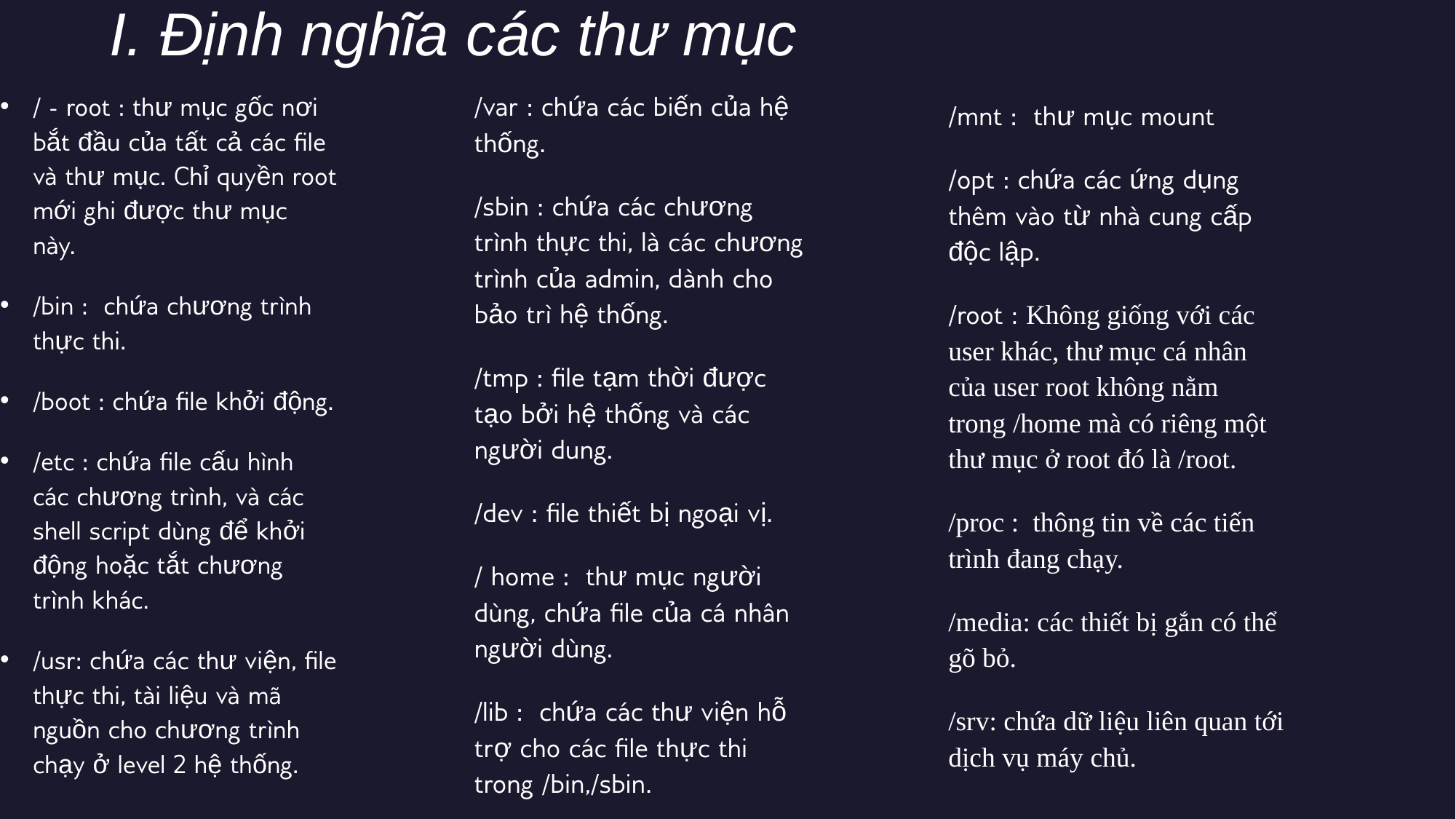

# I. Định nghĩa các thư mục
/var : chứa các biến của hệ thống.
/sbin : chứa các chương trình thực thi, là các chương trình của admin, dành cho bảo trì hệ thống.
/tmp : file tạm thời được tạo bởi hệ thống và các người dung.
/dev : file thiết bị ngoại vị.
/ home :  thư mục người dùng, chứa file của cá nhân người dùng.
/lib :  chứa các thư viện hỗ trợ cho các file thực thi trong /bin,/sbin.
/ - root : thư mục gốc nơi bắt đầu của tất cả các file và thư mục. Chỉ quyền root mới ghi được thư mục này.
/bin :  chứa chương trình thực thi.
/boot : chứa file khởi động.
/etc : chứa file cấu hình các chương trình, và các shell script dùng để khởi động hoặc tắt chương trình khác.
/usr: chứa các thư viện, file thực thi, tài liệu và mã nguồn cho chương trình chạy ở level 2 hệ thống.

/mnt :  thư mục mount
/opt : chứa các ứng dụng thêm vào từ nhà cung cấp độc lập.
/root : Không giống với các user khác, thư mục cá nhân của user root không nằm trong /home mà có riêng một thư mục ở root đó là /root.
/proc :  thông tin về các tiến trình đang chạy.
/media: các thiết bị gắn có thể gõ bỏ.
/srv: chứa dữ liệu liên quan tới dịch vụ máy chủ.